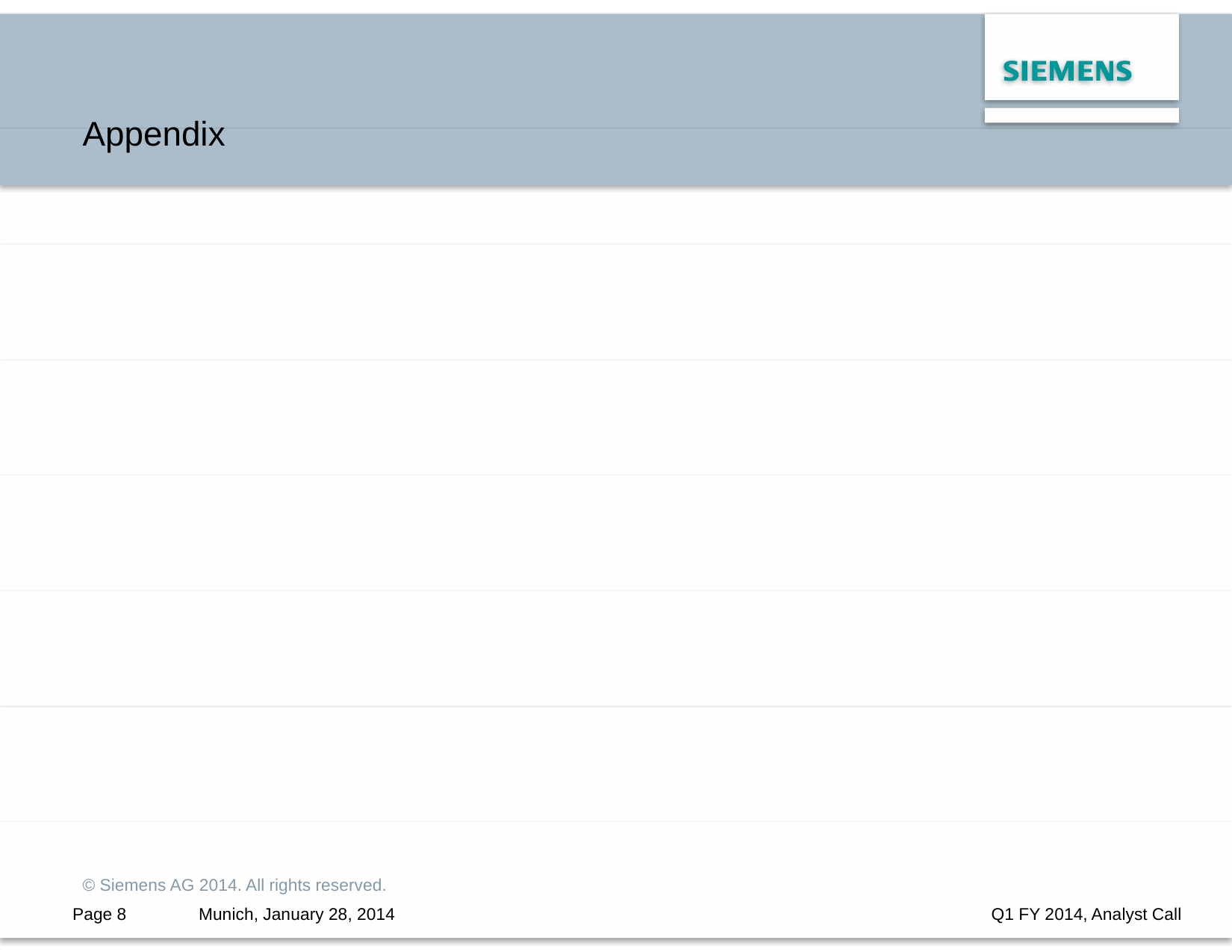

Appendix

© Siemens AG 2014. All rights reserved.

Page 8
Munich, January 28, 2014
Q1 FY 2014, Analyst Call